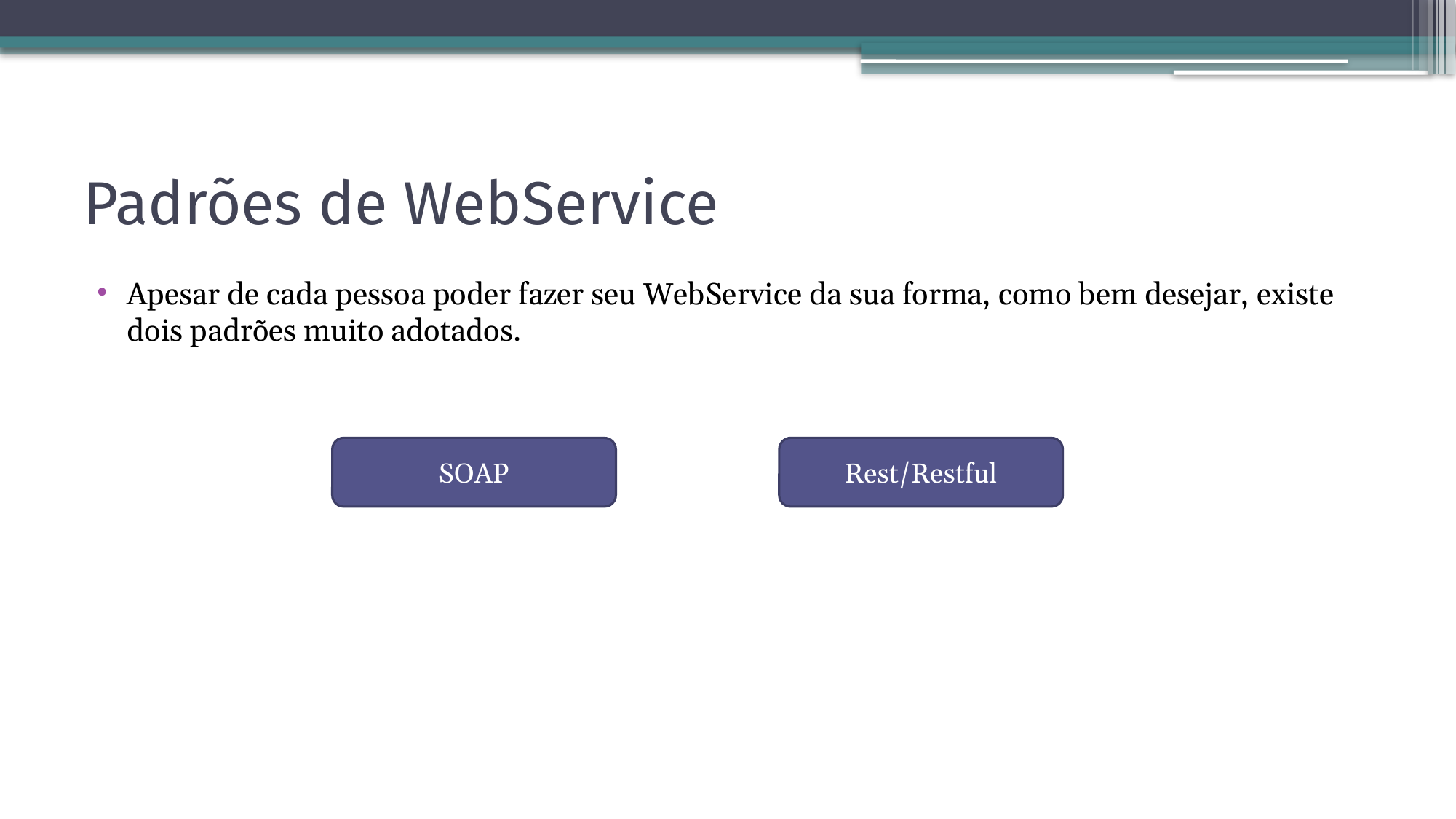

# Padrões de WebService
Apesar de cada pessoa poder fazer seu WebService da sua forma, como bem desejar, existe dois padrões muito adotados.

SOAP
Rest/Restful